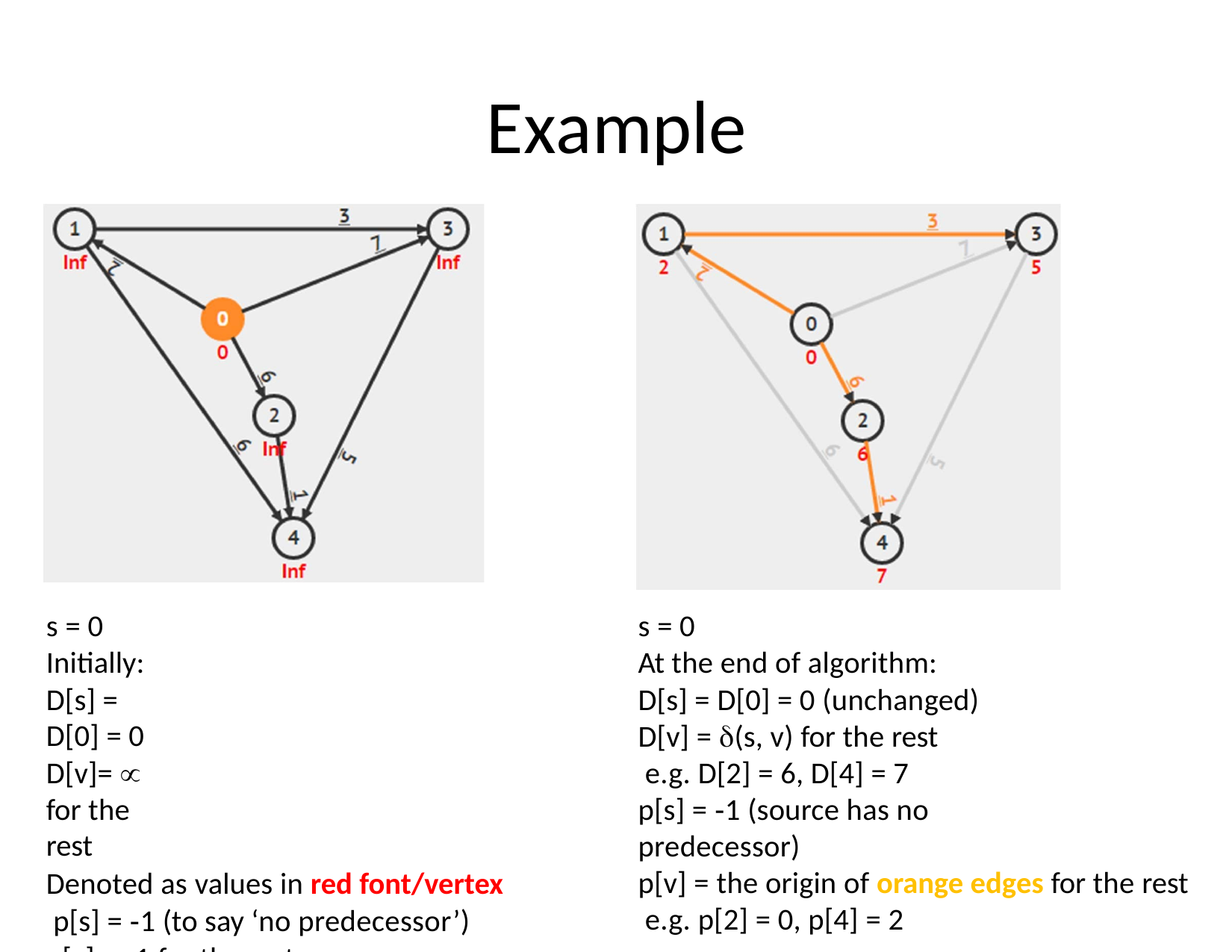

# Example

s = 0  Initially:
D[s] = D[0] = 0
D[v]= ∝ for the rest
Denoted as values in red font/vertex  p[s] = ‐1 (to say ‘no predecessor’)  p[v] = ‐1 for the rest
Denoted as orange edges (none initially)
s = 0
At the end of algorithm:  D[s] = D[0] = 0 (unchanged)
D[v] = δ(s, v) for the rest  e.g. D[2] = 6, D[4] = 7
p[s] = ‐1 (source has no predecessor)
p[v] = the origin of orange edges for the rest  e.g. p[2] = 0, p[4] = 2